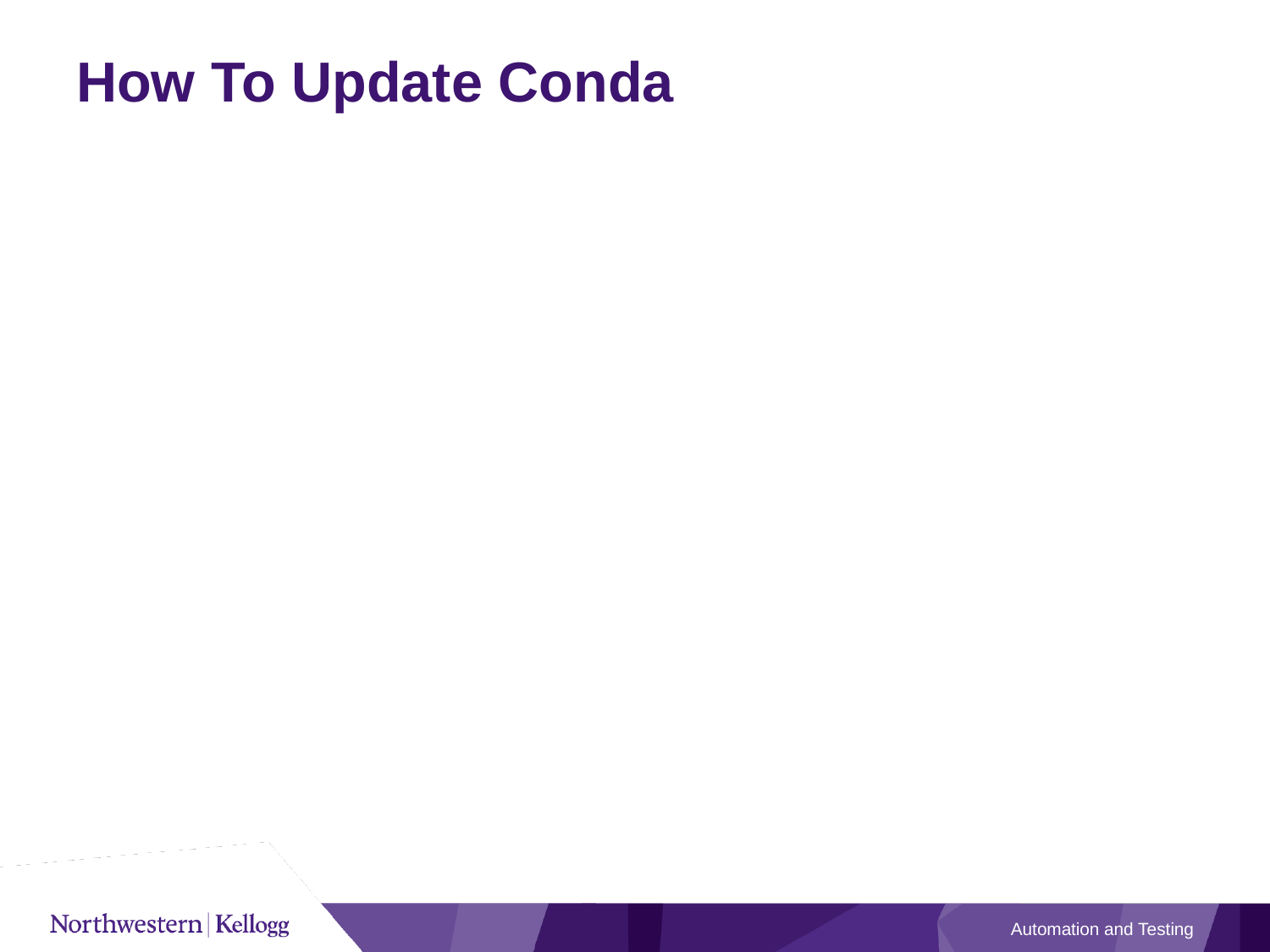

# How To Update Conda

Automation and Testing